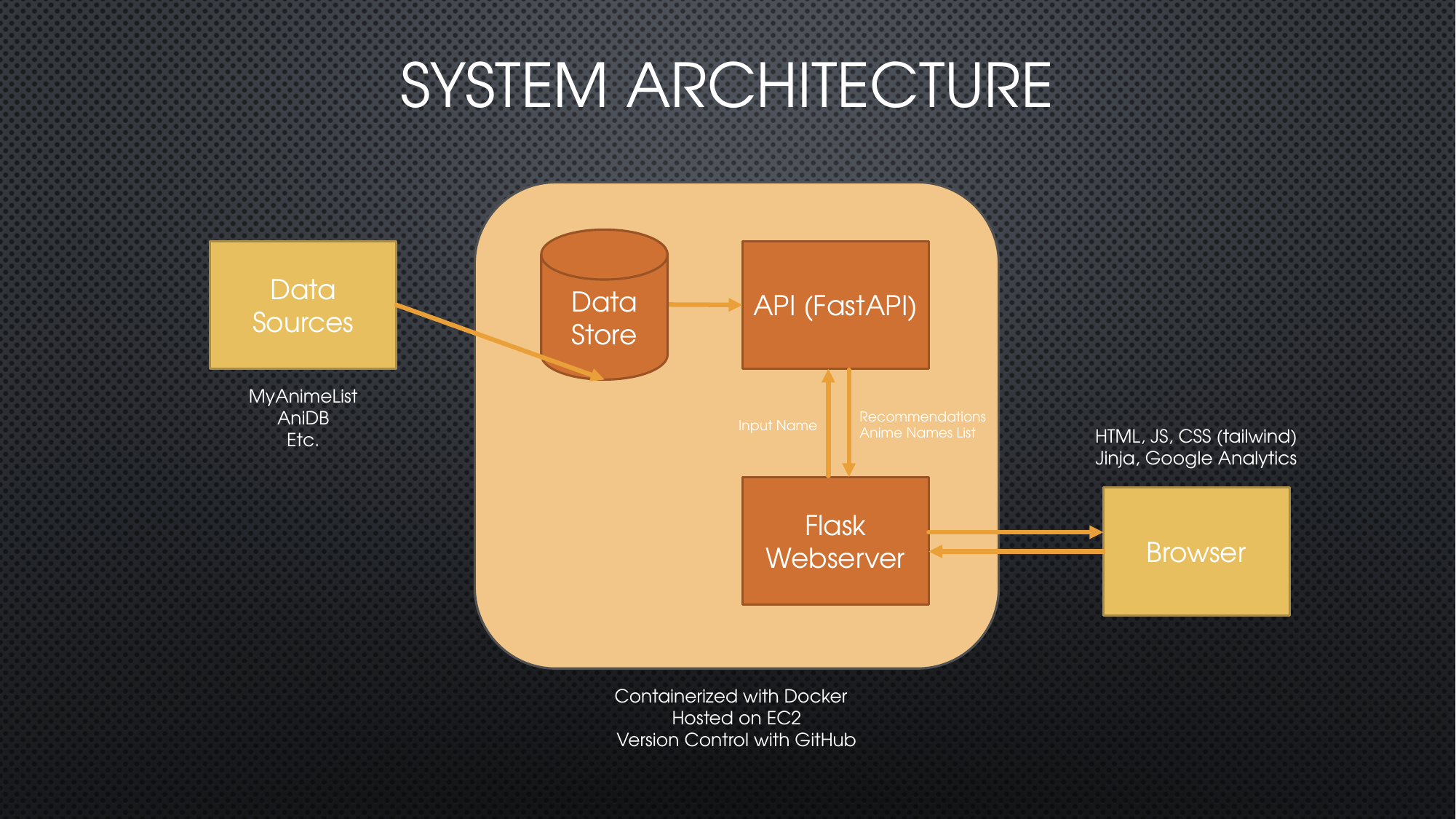

# System Architecture

Data Store
Data Sources
API (FastAPI)
MyAnimeList
AniDB
Etc.
Recommendations
Anime Names List
Input Name
HTML, JS, CSS (tailwind)
Jinja, Google Analytics
Flask Webserver
Browser
Containerized with Docker
Hosted on EC2
Version Control with GitHub